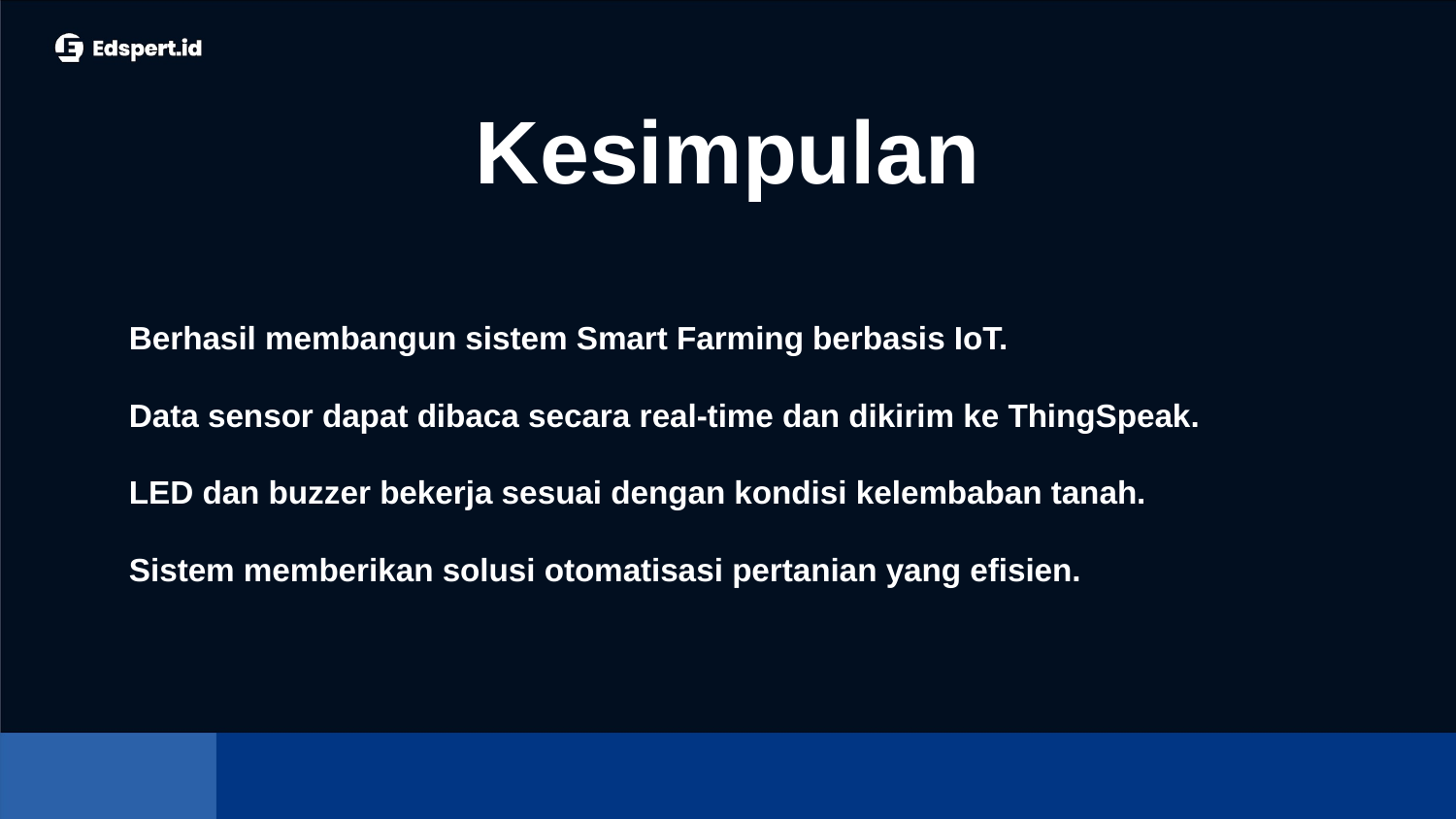

Kesimpulan
Berhasil membangun sistem Smart Farming berbasis IoT.

Data sensor dapat dibaca secara real-time dan dikirim ke ThingSpeak.

LED dan buzzer bekerja sesuai dengan kondisi kelembaban tanah.

Sistem memberikan solusi otomatisasi pertanian yang efisien.